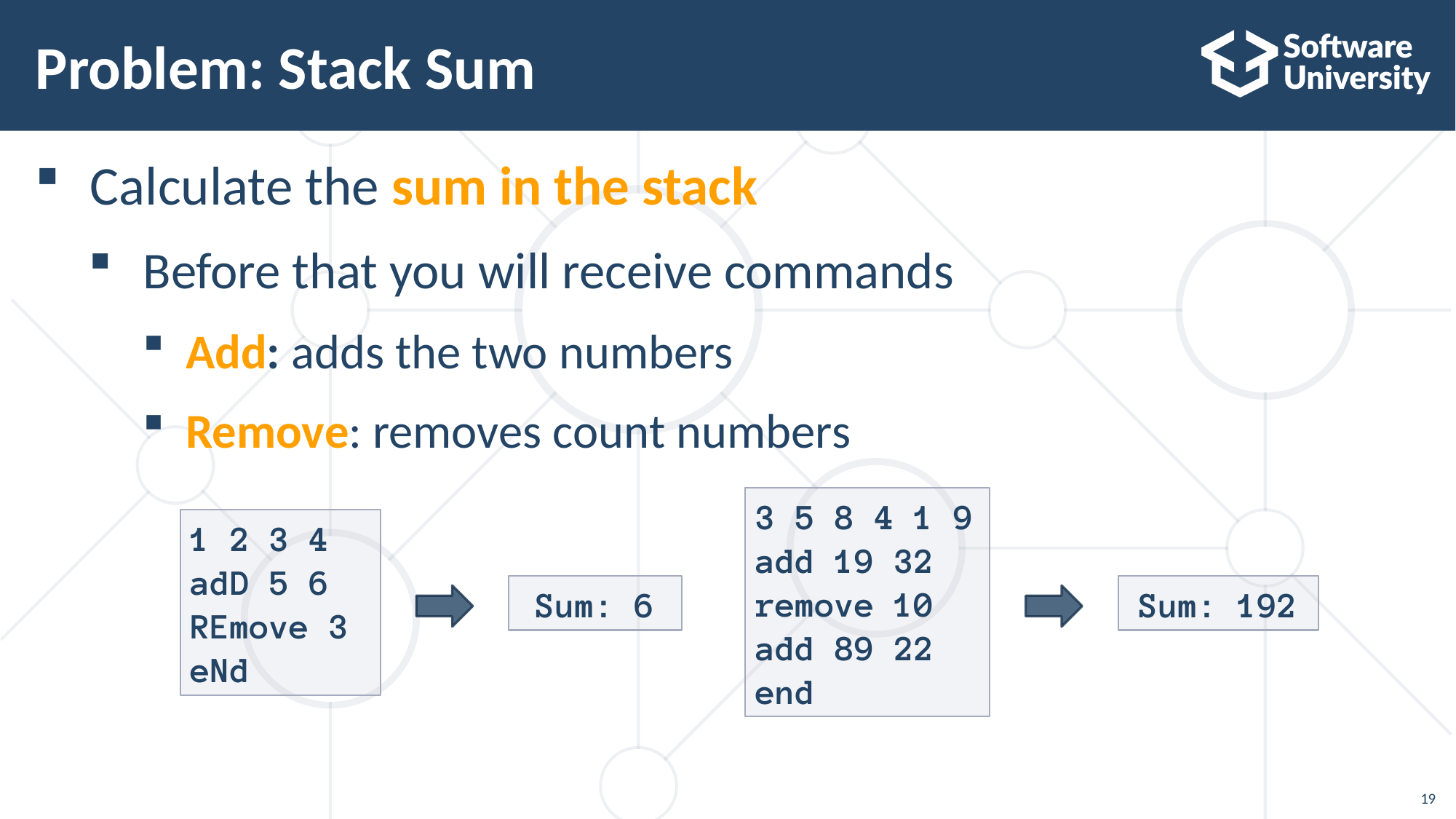

# Problem: Stack Sum
Calculate the sum in the stack
Before that you will receive commands
Add: adds the two numbers
Remove: removes count numbers

3 5 8 4 1 9
add 19 32
remove 10
add 89 22
end
1 2 3 4
adD 5 6
REmove 3
eNd
Sum: 6
Sum: 192

19